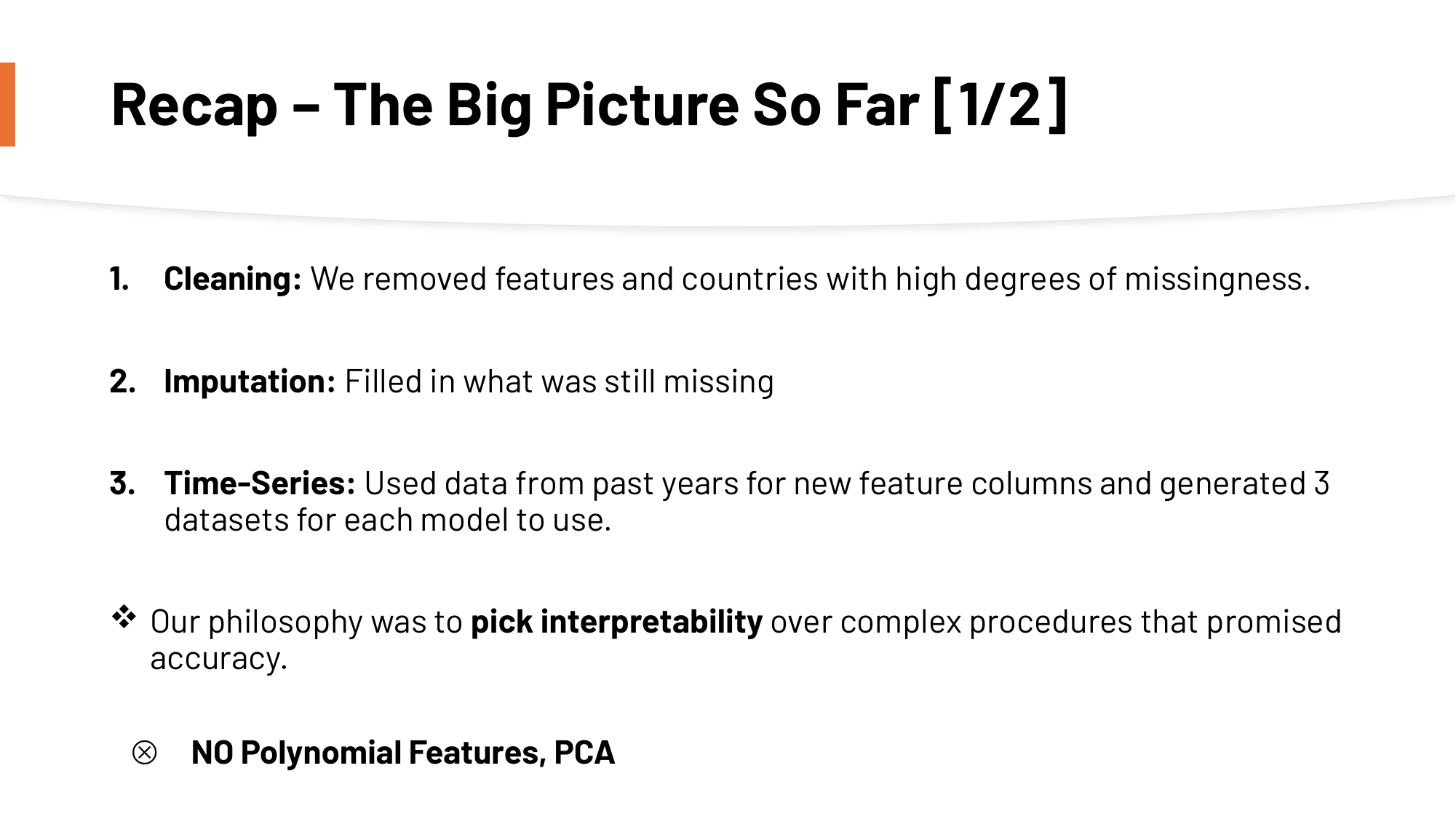

# Recap – The Big Picture So Far [1/2]

Cleaning: We removed features and countries with high degrees of missingness.

Imputation: Filled in what was still missing

Time-Series: Used data from past years for new feature columns and generated 3 datasets for each model to use.

Our philosophy was to pick interpretability over complex procedures that promised accuracy.

NO Polynomial Features, PCA